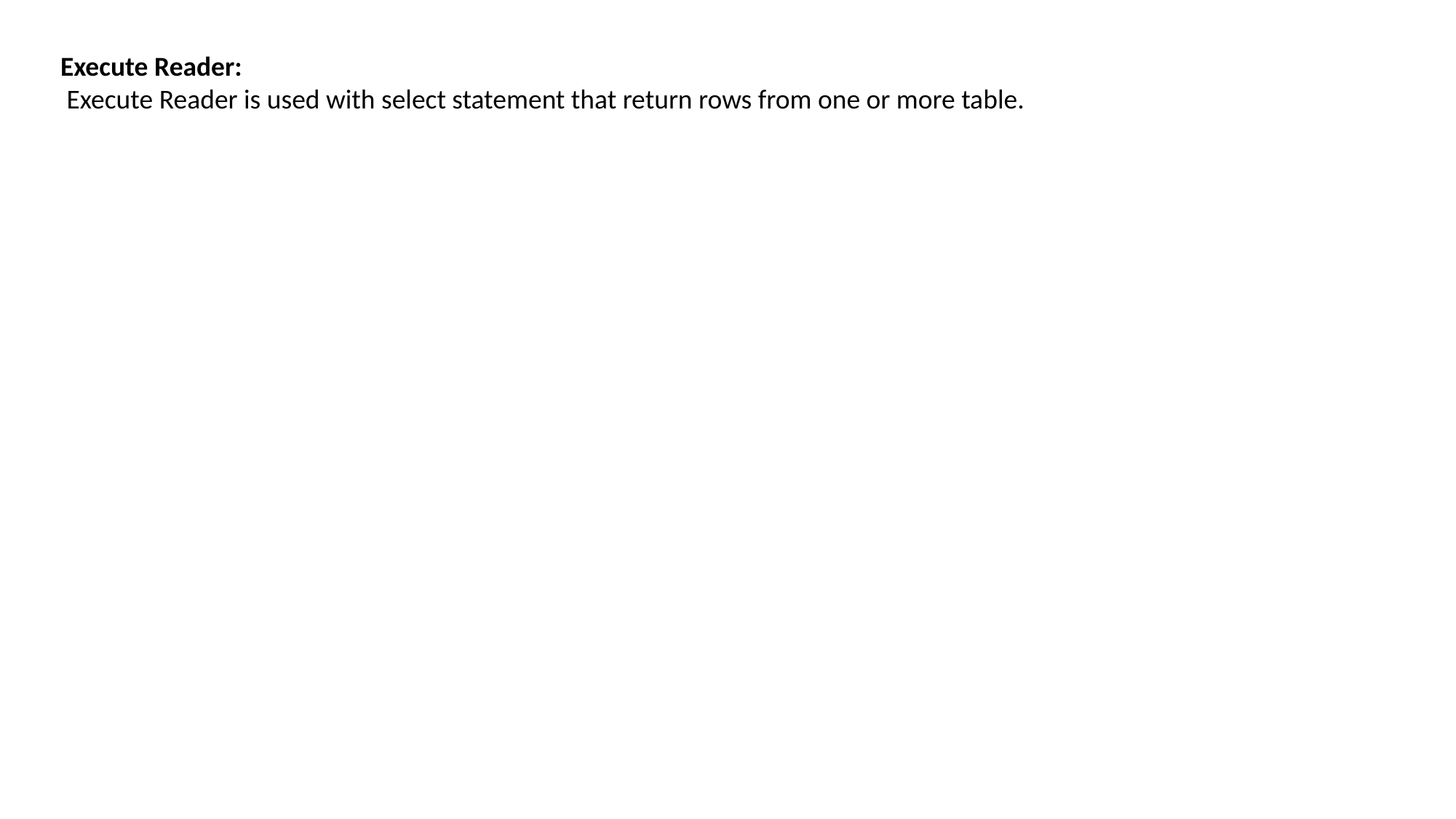

Execute Reader:
 Execute Reader is used with select statement that return rows from one or more table.